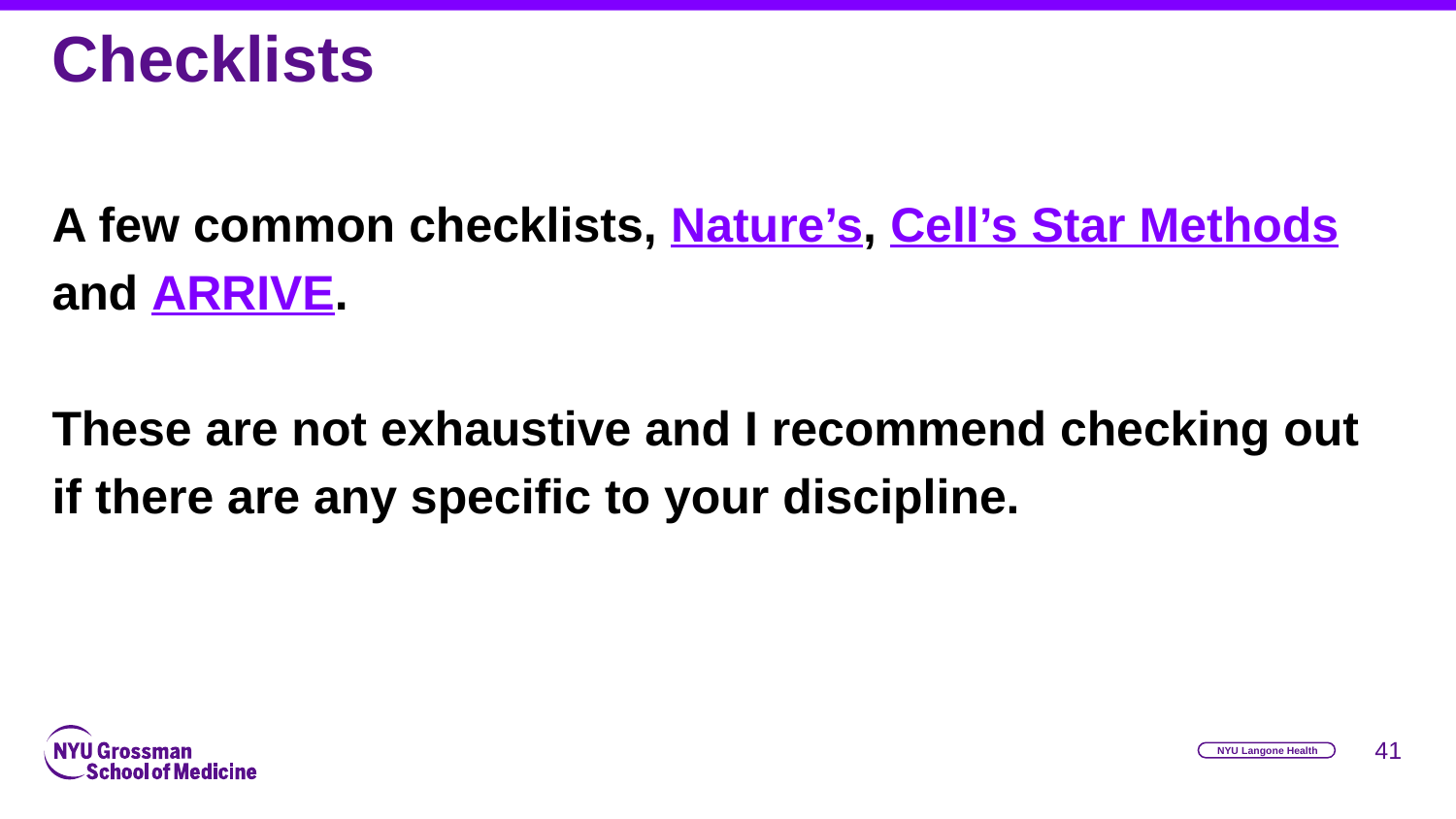

# Checklists

A few common checklists, Nature’s, Cell’s Star Methods and ARRIVE.

These are not exhaustive and I recommend checking out if there are any specific to your discipline.
41
NYU Langone Health